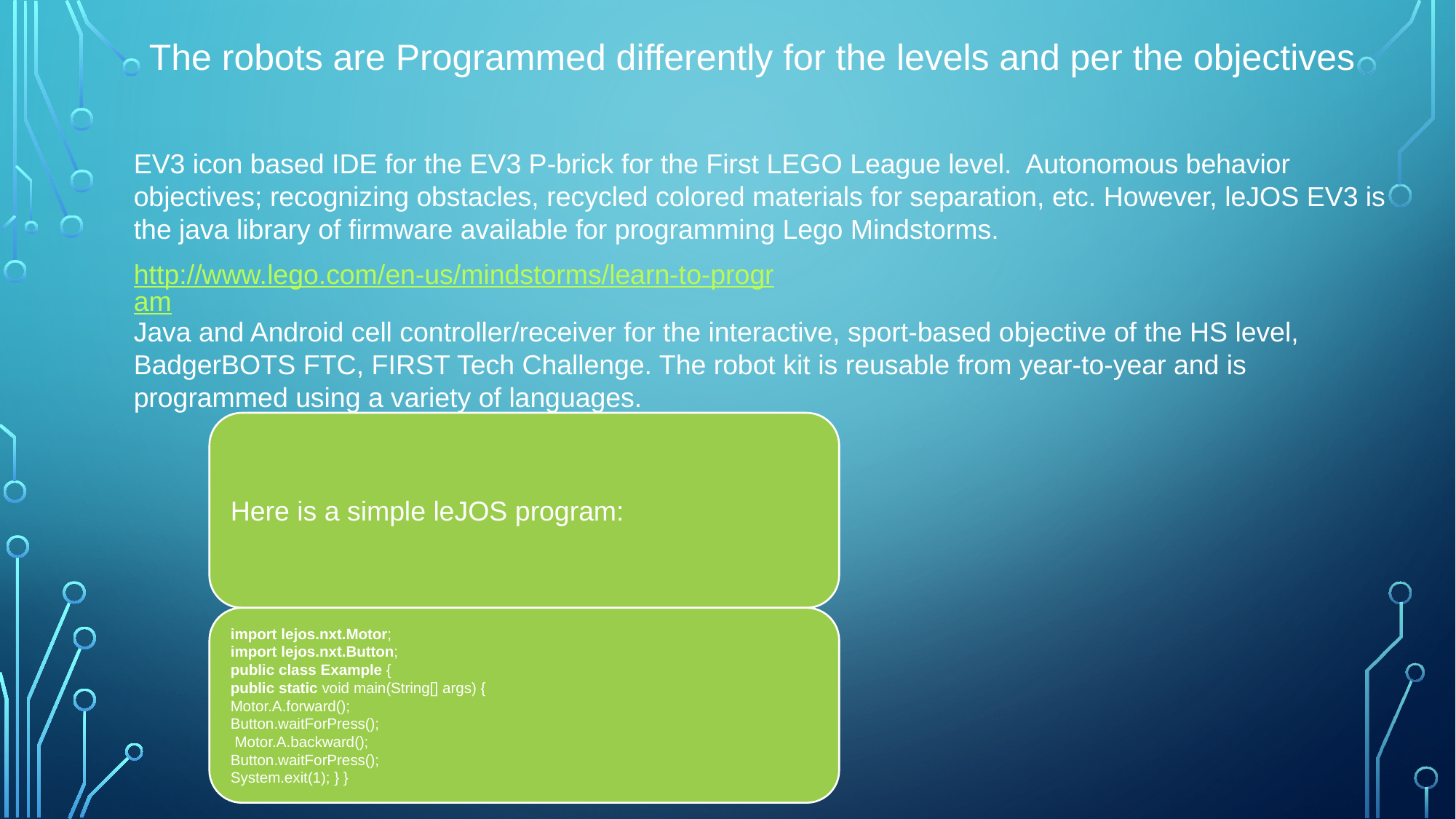

The robots are Programmed differently for the levels and per the objectives
EV3 icon based IDE for the EV3 P-brick for the First LEGO League level.  Autonomous behavior objectives; recognizing obstacles, recycled colored materials for separation, etc. However, leJOS EV3 is the java library of firmware available for programming Lego Mindstorms.
http://www.lego.com/en-us/mindstorms/learn-to-program
Java and Android cell controller/receiver for the interactive, sport-based objective of the HS level,  BadgerBOTS FTC, FIRST Tech Challenge. The robot kit is reusable from year-to-year and is programmed using a variety of languages.
Here is a simple leJOS program:
import lejos.nxt.Motor;
import lejos.nxt.Button;
public class Example {
public static void main(String[] args) {
Motor.A.forward();
Button.waitForPress();
 Motor.A.backward();
Button.waitForPress();
System.exit(1); } }